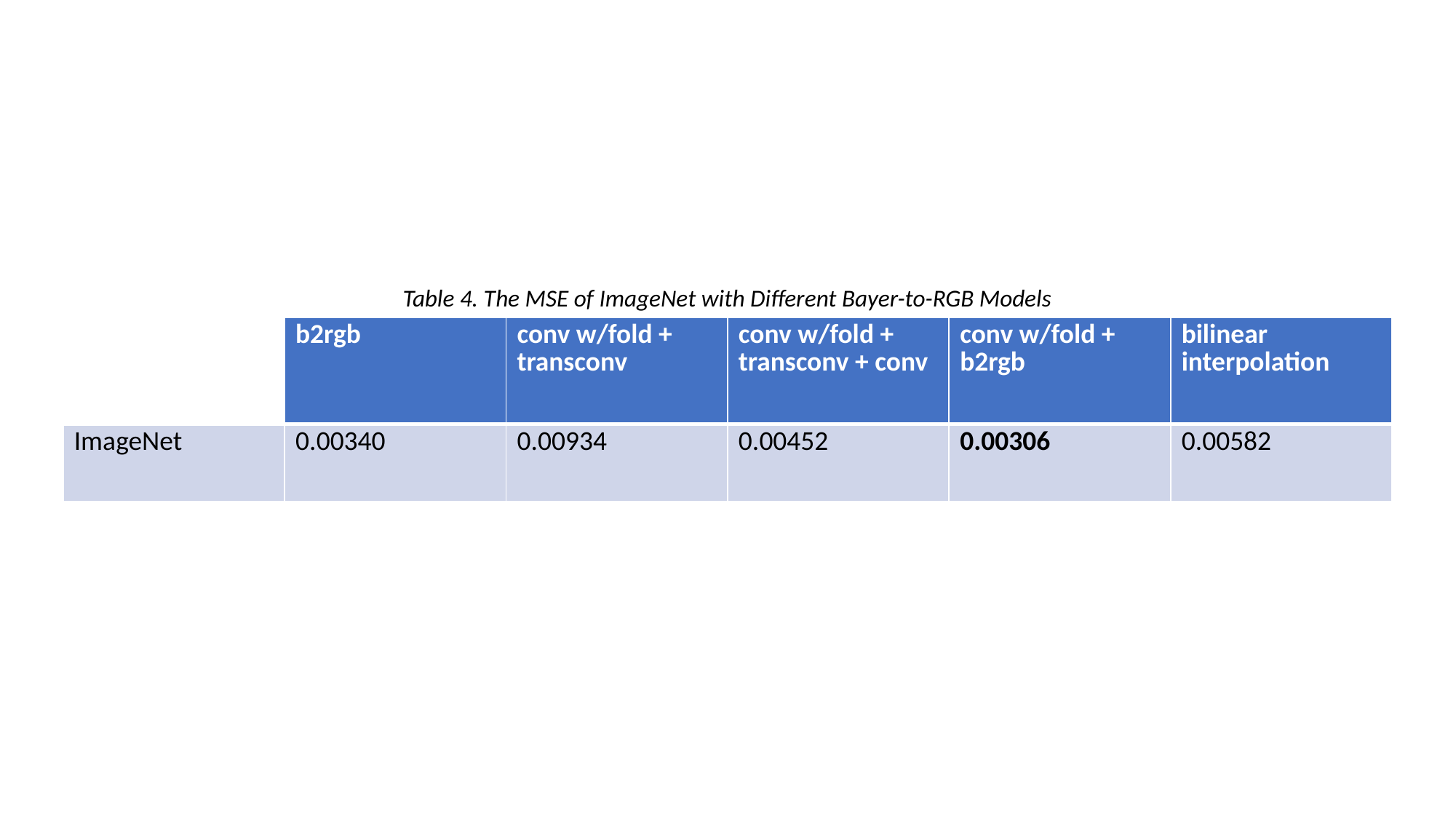

Table 4. The MSE of ImageNet with Different Bayer-to-RGB Models
|  | b2rgb | conv w/fold + transconv | conv w/fold + transconv + conv | conv w/fold + b2rgb | bilinear interpolation |
| --- | --- | --- | --- | --- | --- |
| ImageNet | 0.00340 | 0.00934 | 0.00452 | 0.00306 | 0.00582 |